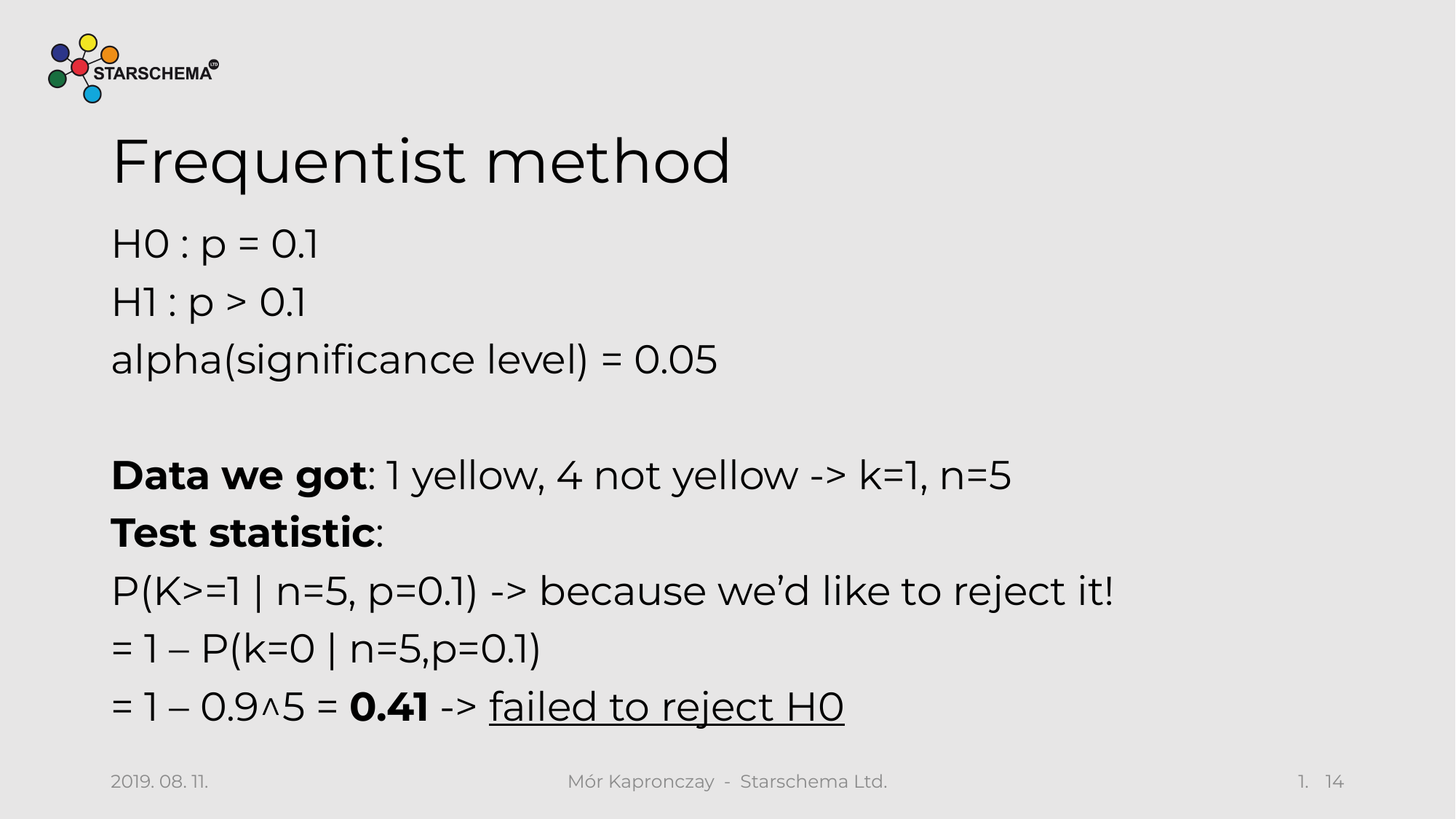

# Frequentist method
H0 : p = 0.1
H1 : p > 0.1
alpha(significance level) = 0.05

Data we got: 1 yellow, 4 not yellow -> k=1, n=5
Test statistic:
P(K>=1 | n=5, p=0.1) -> because we’d like to reject it!
= 1 – P(k=0 | n=5,p=0.1)
= 1 – 0.9^5 = 0.41 -> failed to reject H0
2019. 08. 11.
Mór Kapronczay  -  Starschema Ltd.
14